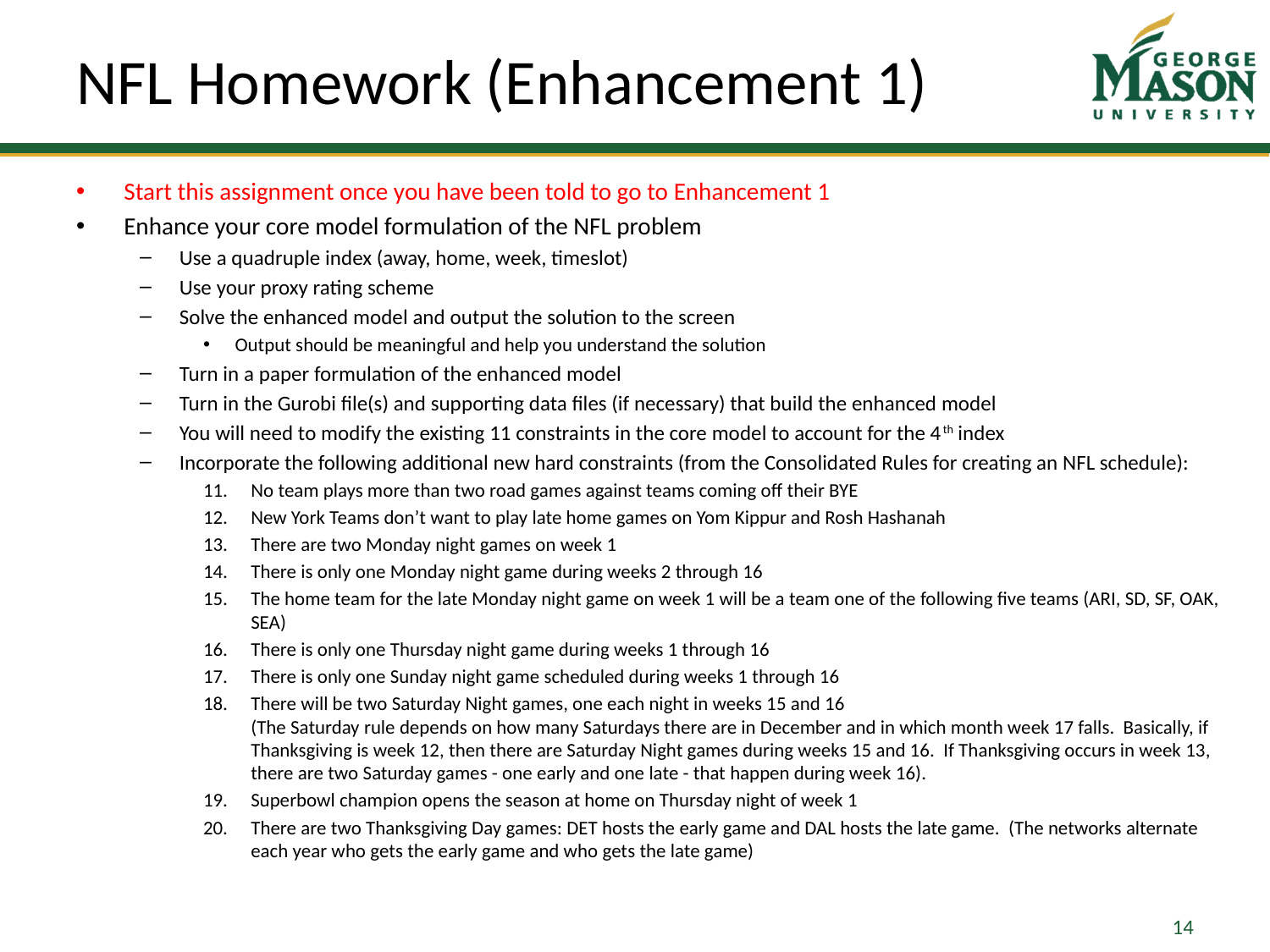

# NFL Homework (Enhancement 1)
Start this assignment once you have been told to go to Enhancement 1
Enhance your core model formulation of the NFL problem
Use a quadruple index (away, home, week, timeslot)
Use your proxy rating scheme
Solve the enhanced model and output the solution to the screen
Output should be meaningful and help you understand the solution
Turn in a paper formulation of the enhanced model
Turn in the Gurobi file(s) and supporting data files (if necessary) that build the enhanced model
You will need to modify the existing 11 constraints in the core model to account for the 4th index
Incorporate the following additional new hard constraints (from the Consolidated Rules for creating an NFL schedule):
No team plays more than two road games against teams coming off their BYE
New York Teams don’t want to play late home games on Yom Kippur and Rosh Hashanah
There are two Monday night games on week 1
There is only one Monday night game during weeks 2 through 16
The home team for the late Monday night game on week 1 will be a team one of the following five teams (ARI, SD, SF, OAK, SEA)
There is only one Thursday night game during weeks 1 through 16
There is only one Sunday night game scheduled during weeks 1 through 16
There will be two Saturday Night games, one each night in weeks 15 and 16
(The Saturday rule depends on how many Saturdays there are in December and in which month week 17 falls.  Basically, if Thanksgiving is week 12, then there are Saturday Night games during weeks 15 and 16.  If Thanksgiving occurs in week 13, there are two Saturday games - one early and one late - that happen during week 16).
Superbowl champion opens the season at home on Thursday night of week 1
There are two Thanksgiving Day games: DET hosts the early game and DAL hosts the late game.  (The networks alternate each year who gets the early game and who gets the late game)

14